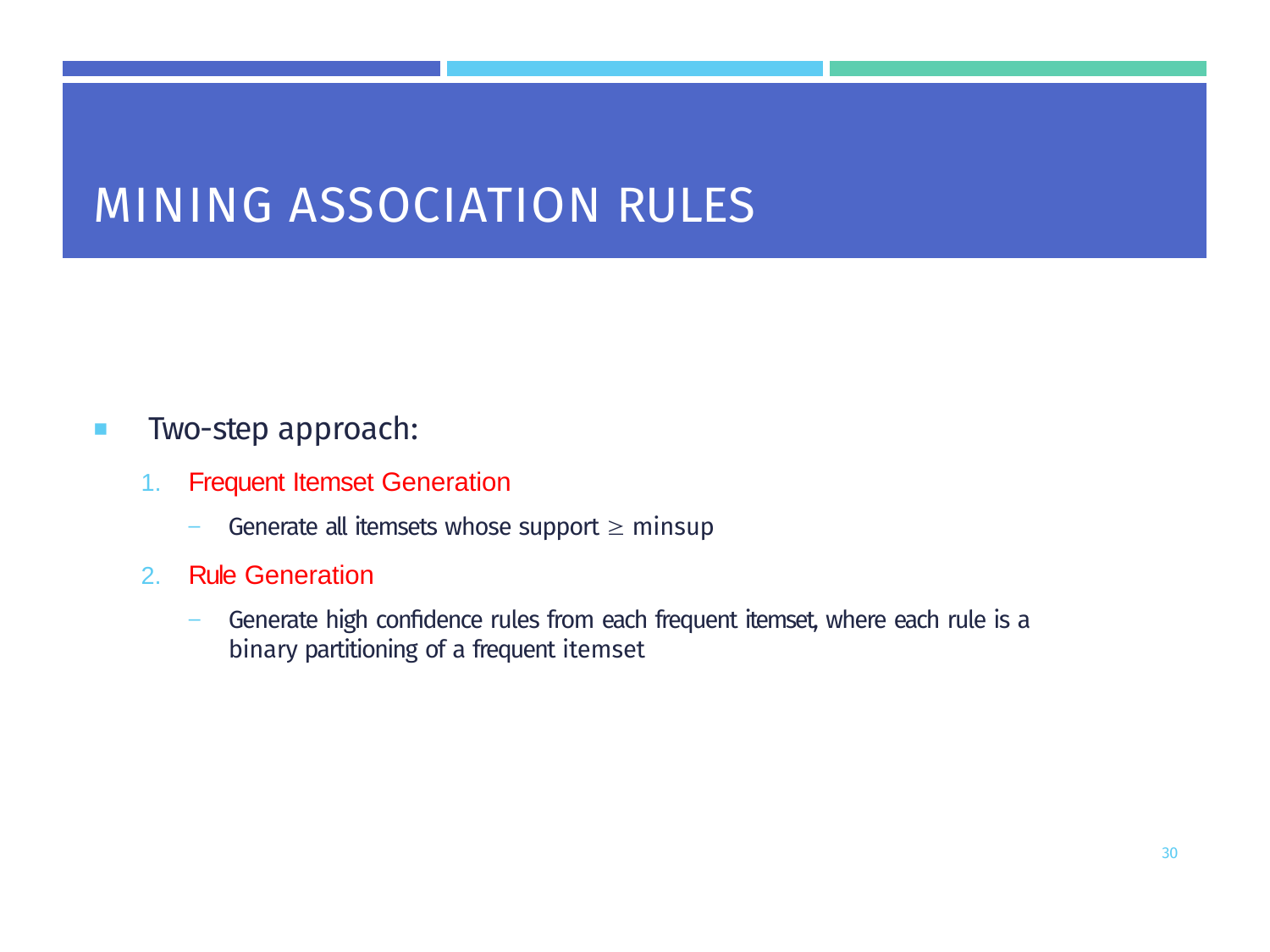

|  |  |  |
| --- | --- | --- |
| MINING ASSOCIATION RULES |  |  |
Two-step approach:
Frequent Itemset Generation
Generate all itemsets whose support ≥ minsup
Rule Generation
Generate high confidence rules from each frequent itemset, where each rule is a binary partitioning of a frequent itemset

30